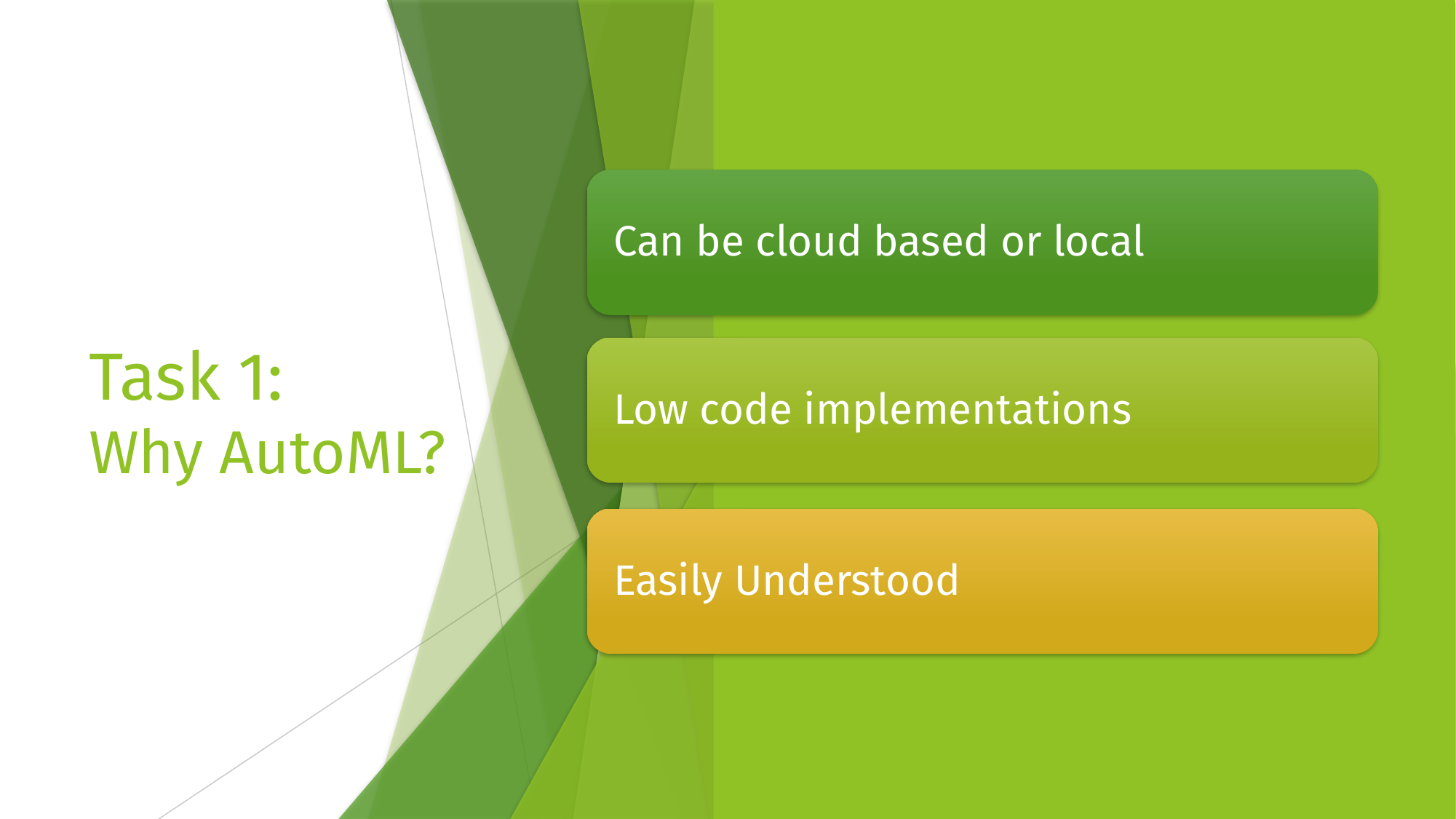

Can be cloud based or local
Low code implementations
Easily Understood
# Task 1: Why AutoML?